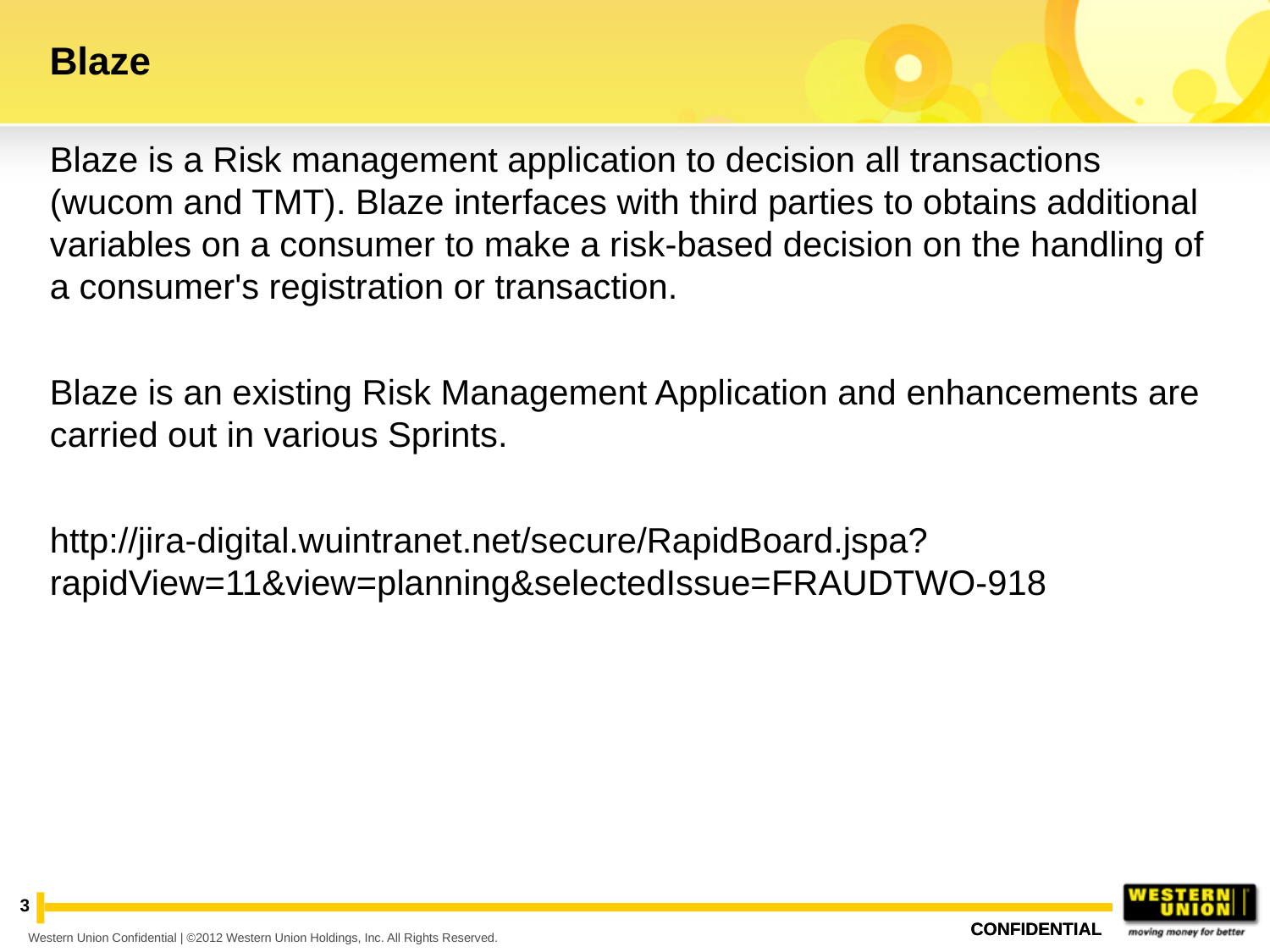

# Blaze
Blaze is a Risk management application to decision all transactions (wucom and TMT). Blaze interfaces with third parties to obtains additional variables on a consumer to make a risk-based decision on the handling of a consumer's registration or transaction.

Blaze is an existing Risk Management Application and enhancements are carried out in various Sprints.

http://jira-digital.wuintranet.net/secure/RapidBoard.jspa?rapidView=11&view=planning&selectedIssue=FRAUDTWO-918
3